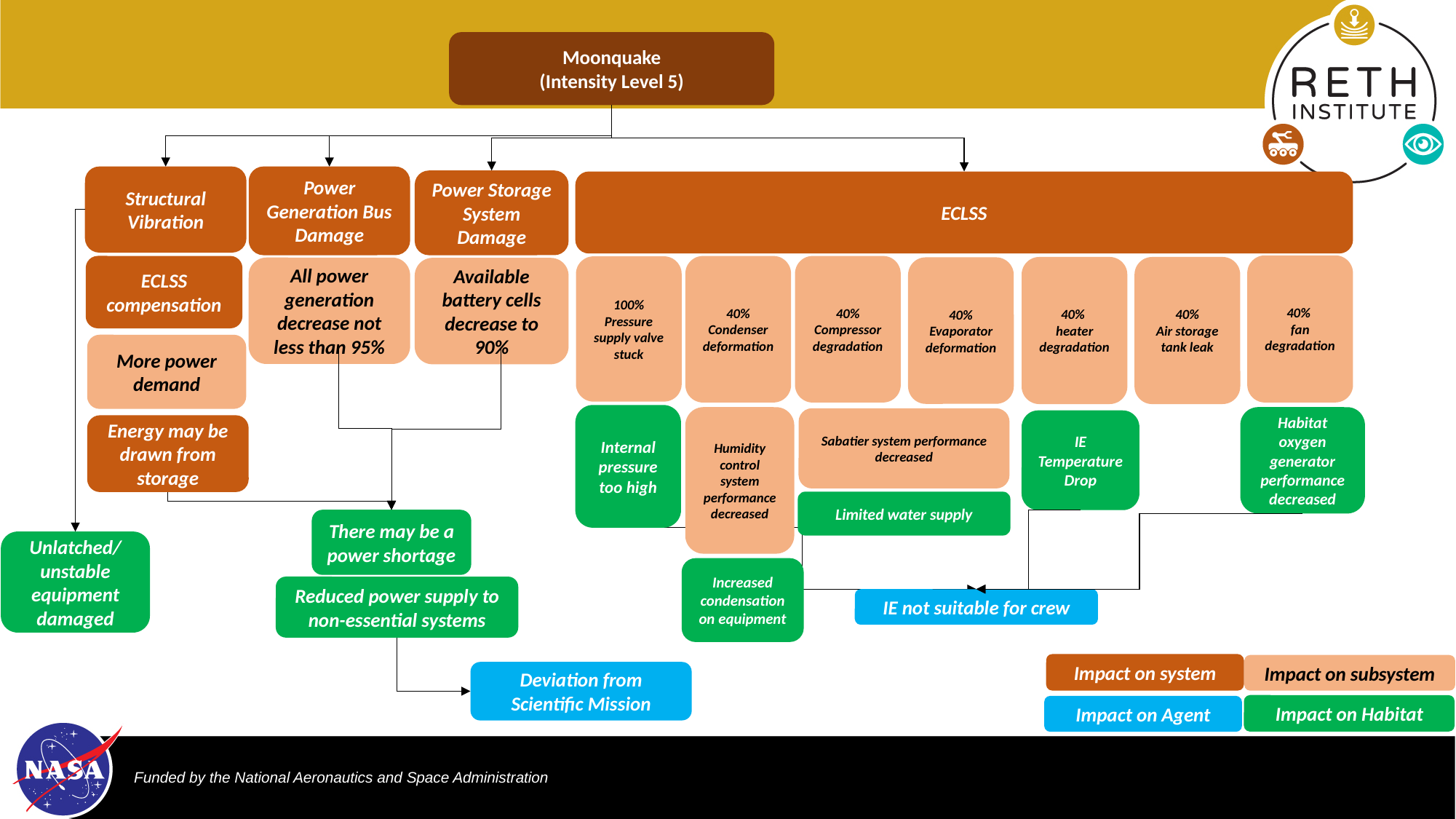

Moonquake
(Intensity Level 5)
Structural Vibration
Power Generation Bus Damage
Power Storage System Damage
ECLSS
40%
fan degradation
ECLSS compensation
40%
Condenser
deformation
40% Compressor degradation
100% Pressure supply valve stuck
40%
heater degradation
40%
Air storage tank leak
40%
Evaporator
deformation
All power generation decrease not less than 95%
Available battery cells decrease to 90%
More power demand
Internal pressure too high
Humidity control system performance decreased
Habitat oxygen generator performance decreased
Sabatier system performance decreased
IE Temperature Drop
Energy may be drawn from storage
Limited water supply
There may be a power shortage
Unlatched/ unstable equipment damaged
Increased condensation on equipment
Reduced power supply to non-essential systems
IE not suitable for crew
Impact on system
Impact on subsystem
Deviation from Scientific Mission
Impact on Habitat
Impact on Agent
Habitat valves physically damaged